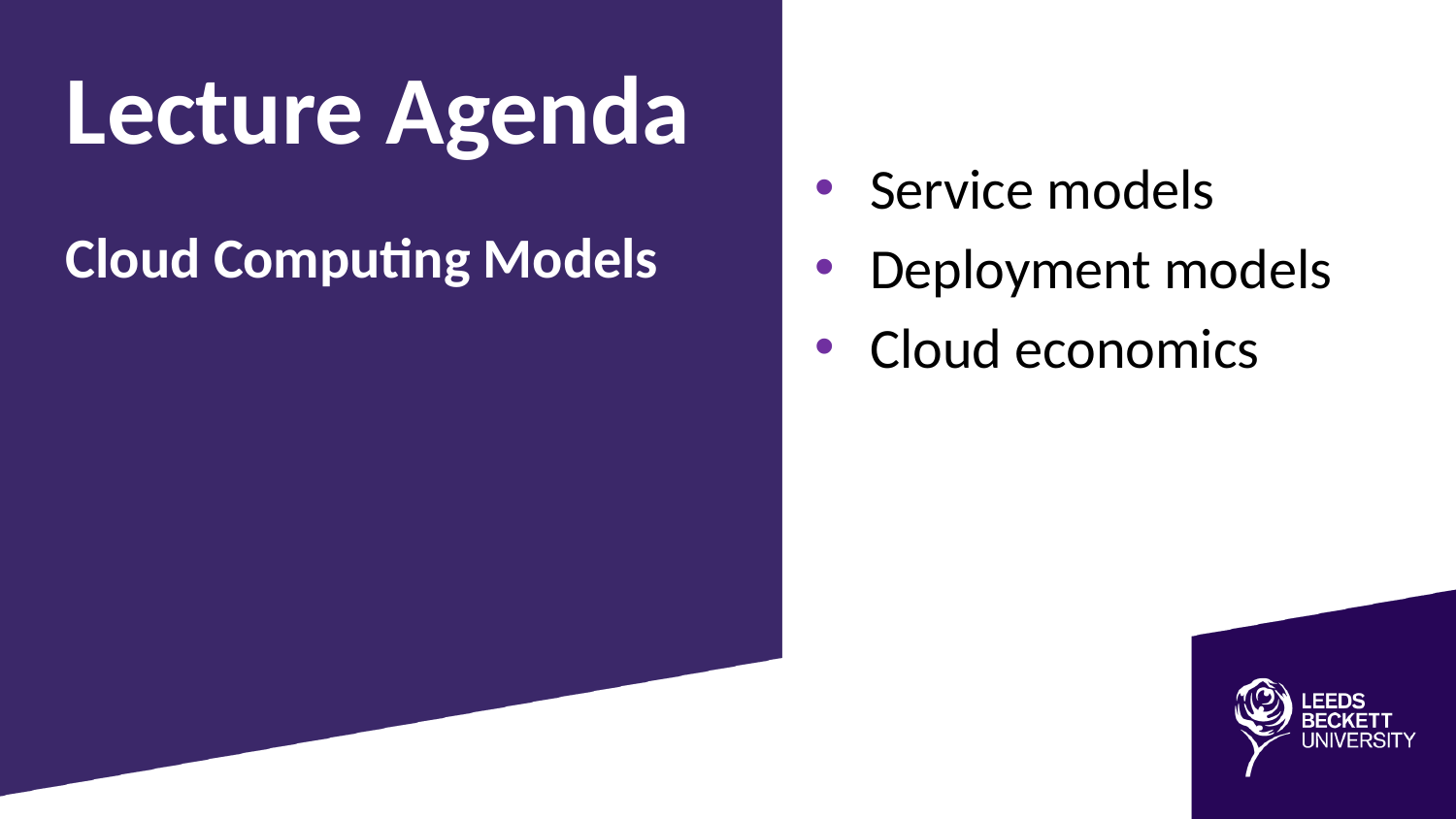

Lecture Agenda
Service models
Deployment models
Cloud economics
Cloud Computing Models